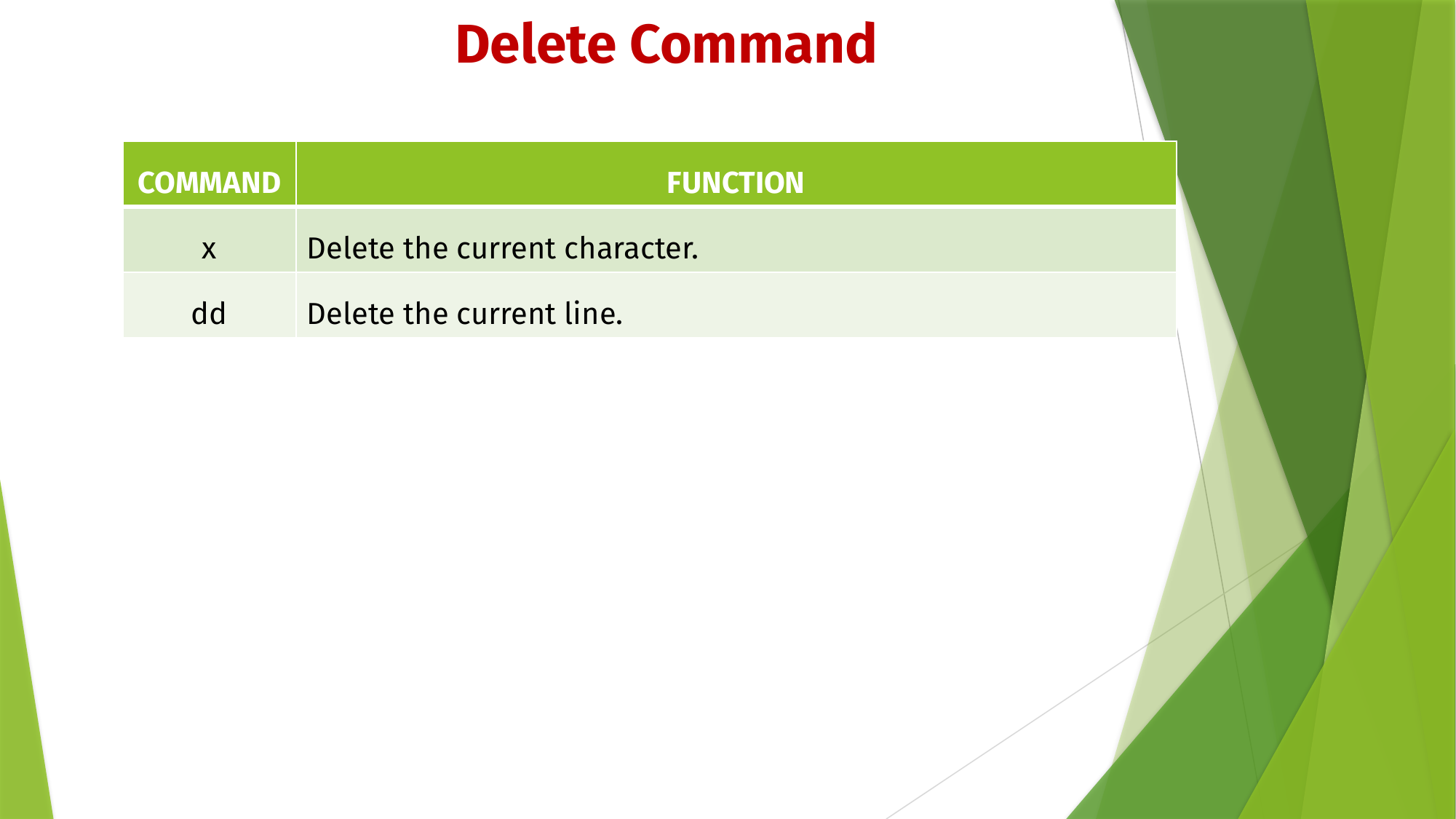

# Delete Command
| COMMAND | FUNCTION |
| --- | --- |
| x | Delete the current character. |
| dd | Delete the current line. |